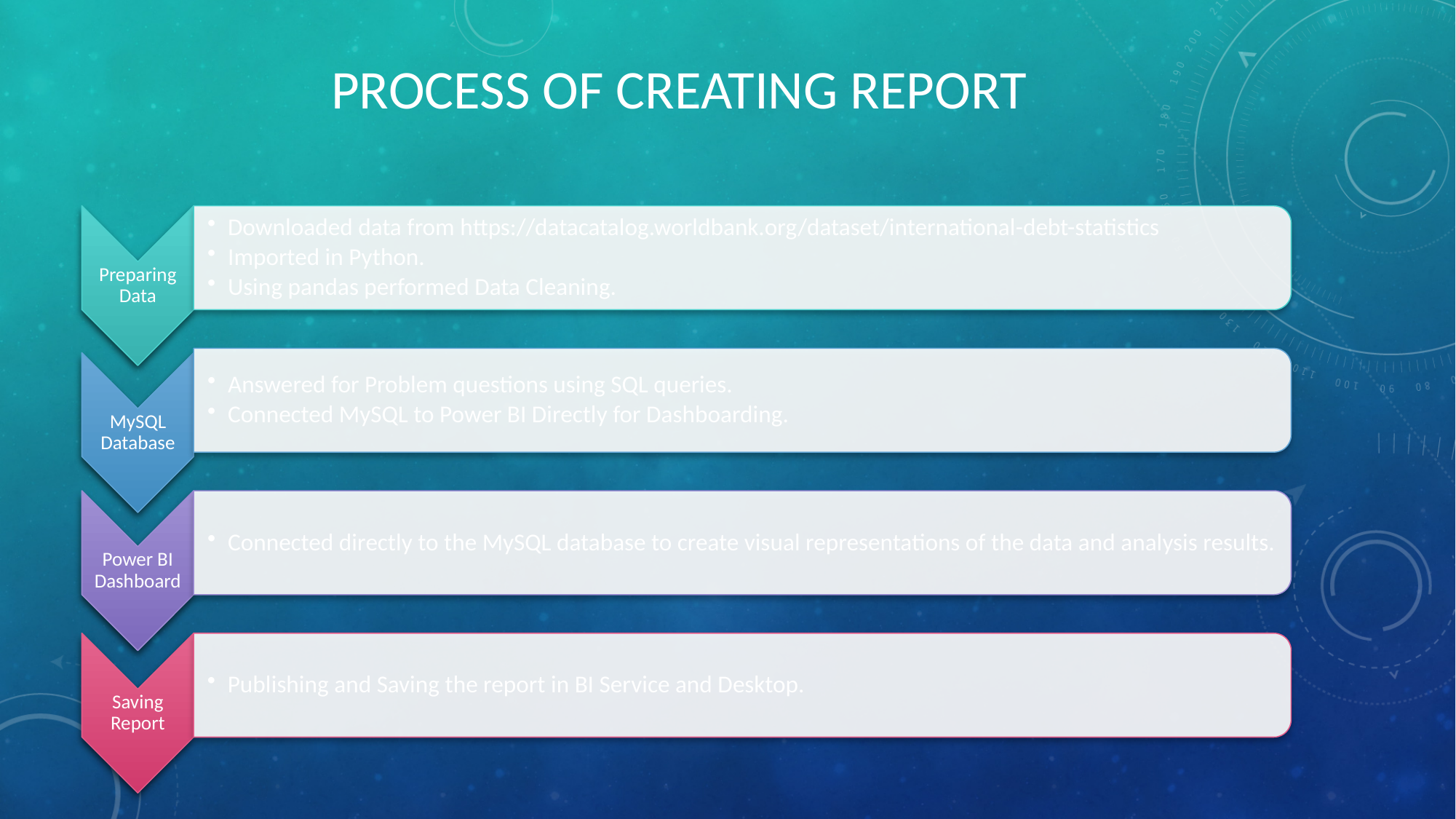

# Process of Creating Report
Preparing Data
Downloaded data from https://datacatalog.worldbank.org/dataset/international-debt-statistics
Imported in Python.
Using pandas performed Data Cleaning.
MySQL
Database
Answered for Problem questions using SQL queries.
Connected MySQL to Power BI Directly for Dashboarding.
Power BI Dashboard
Connected directly to the MySQL database to create visual representations of the data and analysis results.
Saving Report
Publishing and Saving the report in BI Service and Desktop.